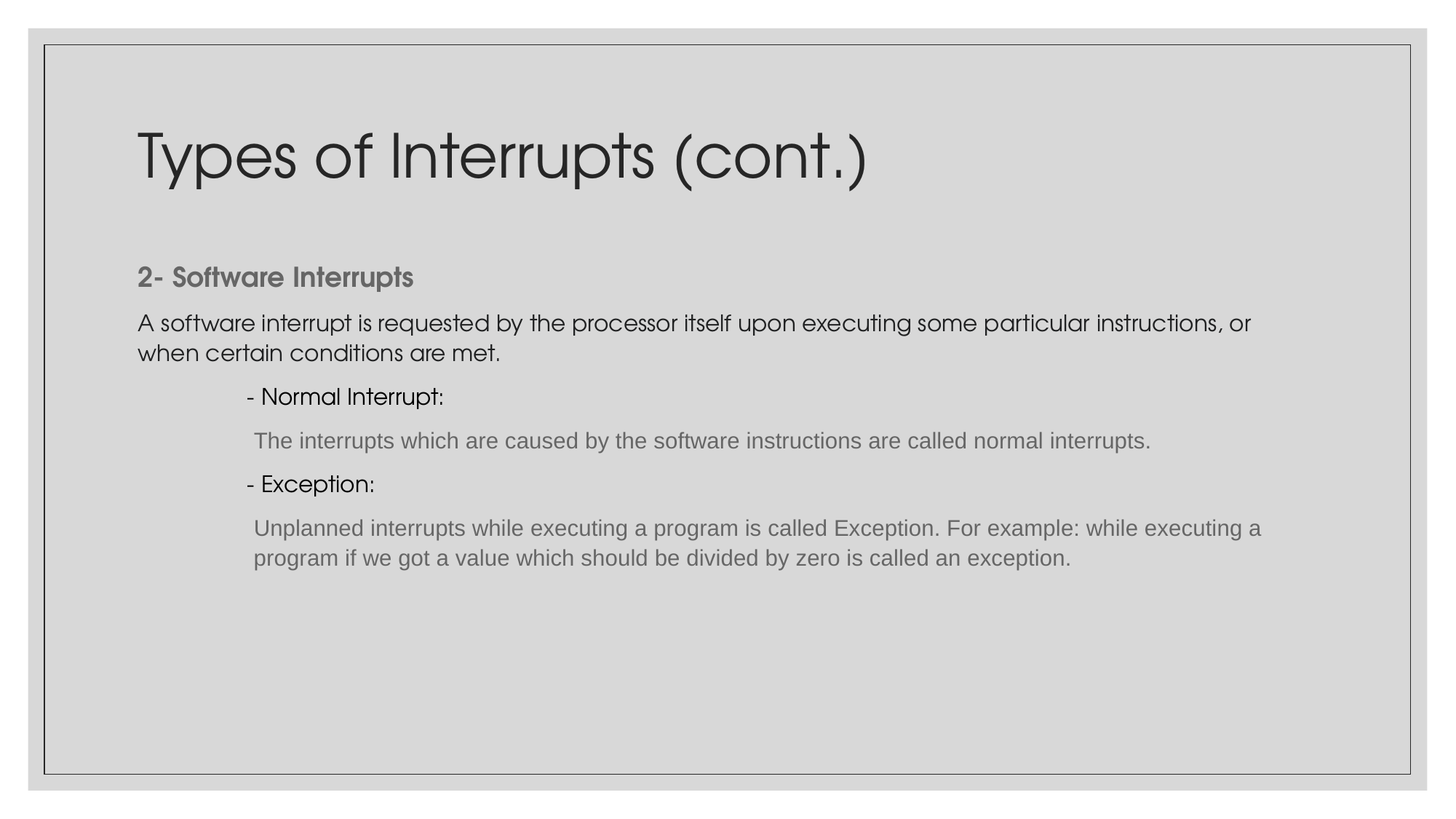

# Types of Interrupts (cont.)
2- Software Interrupts
A software interrupt is requested by the processor itself upon executing some particular instructions, or when certain conditions are met.
	- Normal Interrupt:
	 The interrupts which are caused by the software instructions are called normal interrupts.
	- Exception:
	 Unplanned interrupts while executing a program is called Exception. For example: while executing a 	 program if we got a value which should be divided by zero is called an exception.